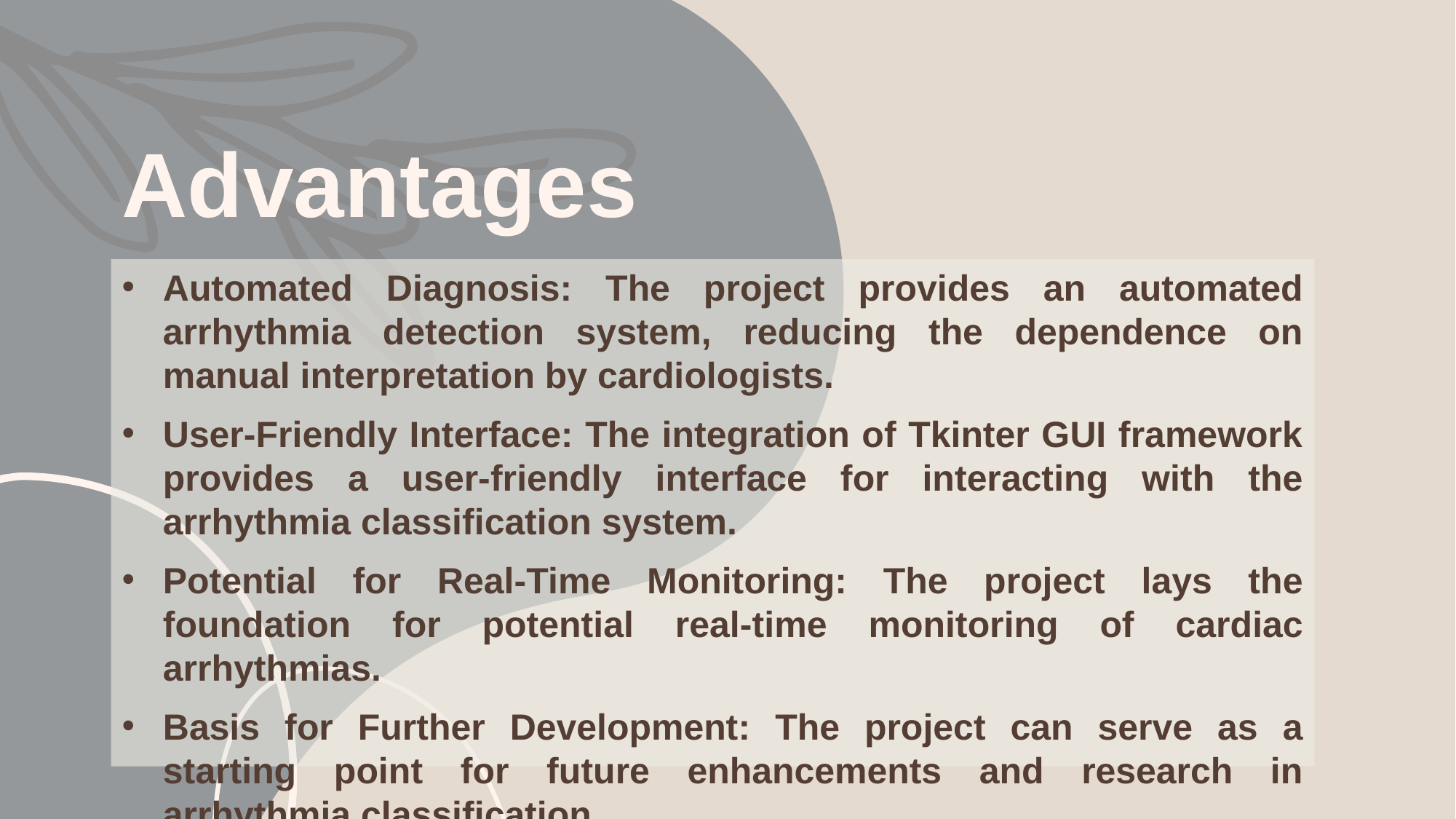

# Advantages
Automated Diagnosis: The project provides an automated arrhythmia detection system, reducing the dependence on manual interpretation by cardiologists.
User-Friendly Interface: The integration of Tkinter GUI framework provides a user-friendly interface for interacting with the arrhythmia classification system.
Potential for Real-Time Monitoring: The project lays the foundation for potential real-time monitoring of cardiac arrhythmias.
Basis for Further Development: The project can serve as a starting point for future enhancements and research in arrhythmia classification.